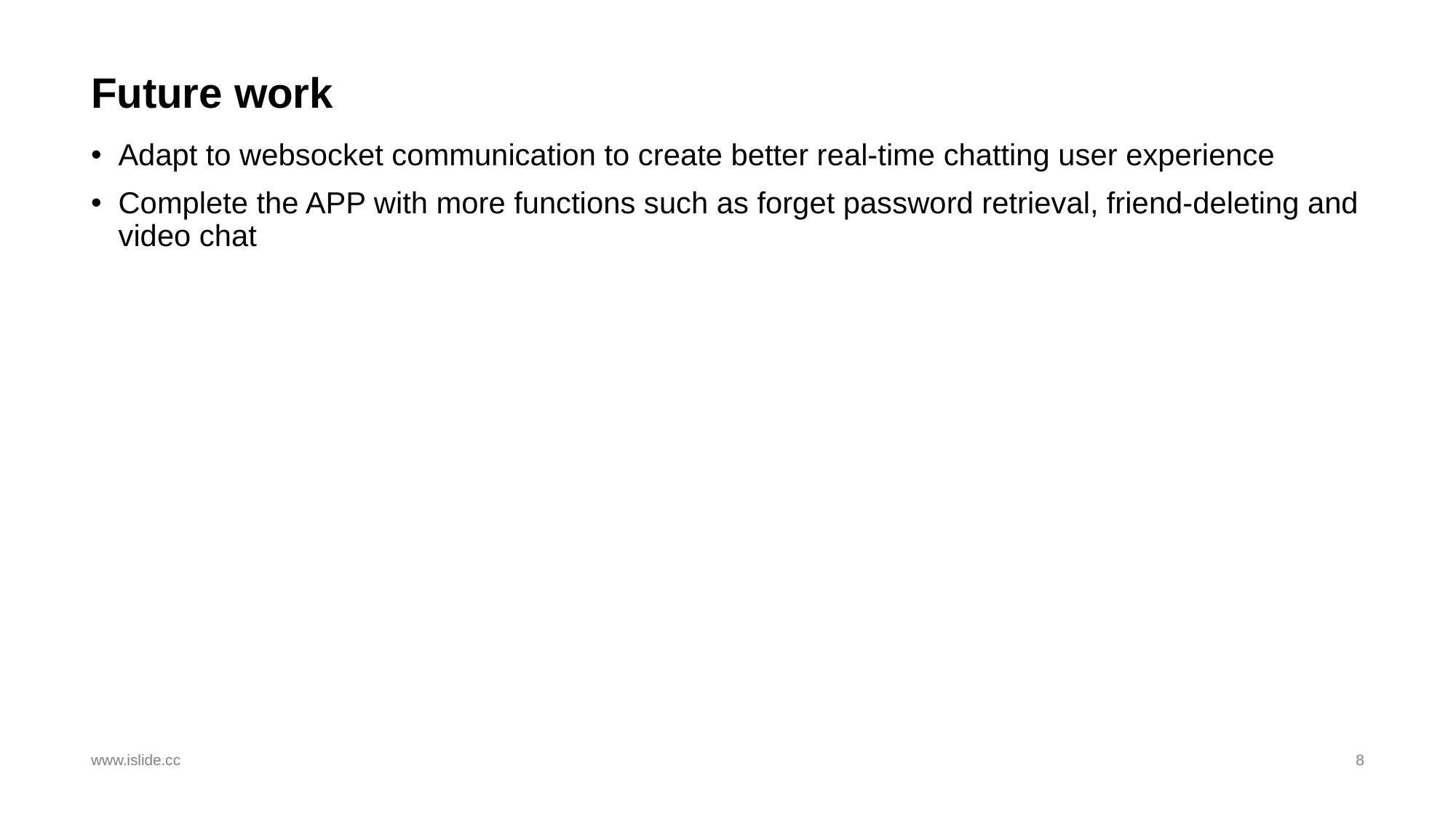

# Future work
Adapt to websocket communication to create better real-time chatting user experience
Complete the APP with more functions such as forget password retrieval, friend-deleting and video chat
www.islide.cc
8